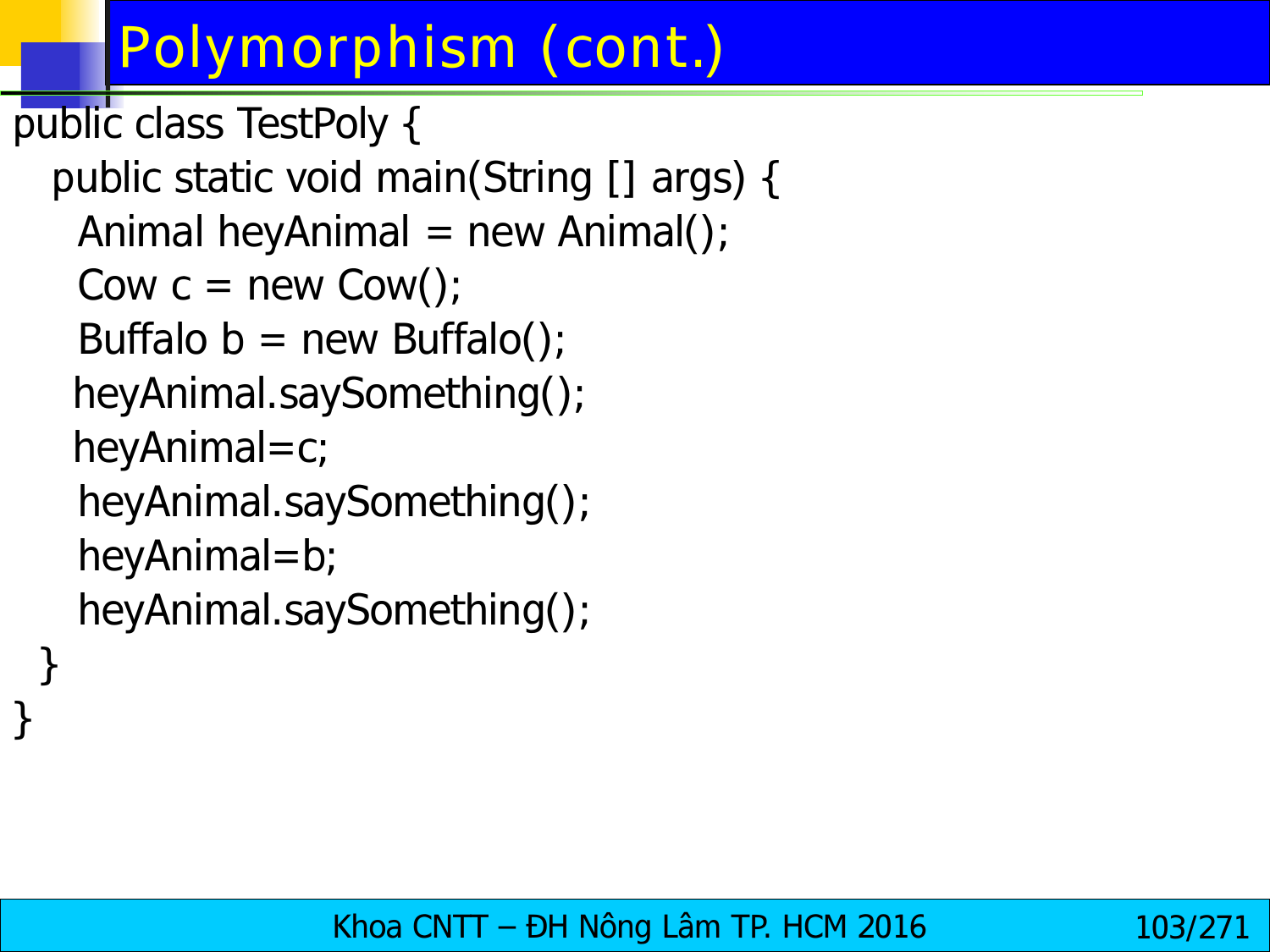

# Polymorphism (cont.)
public class TestPoly {
   public static void main(String [] args) {
     Animal heyAnimal = new Animal();
     Cow c = new Cow();
     Buffalo b = new Buffalo();
	 heyAnimal.saySomething();
	 heyAnimal=c;
     heyAnimal.saySomething();
     heyAnimal=b;
     heyAnimal.saySomething();
  }
}